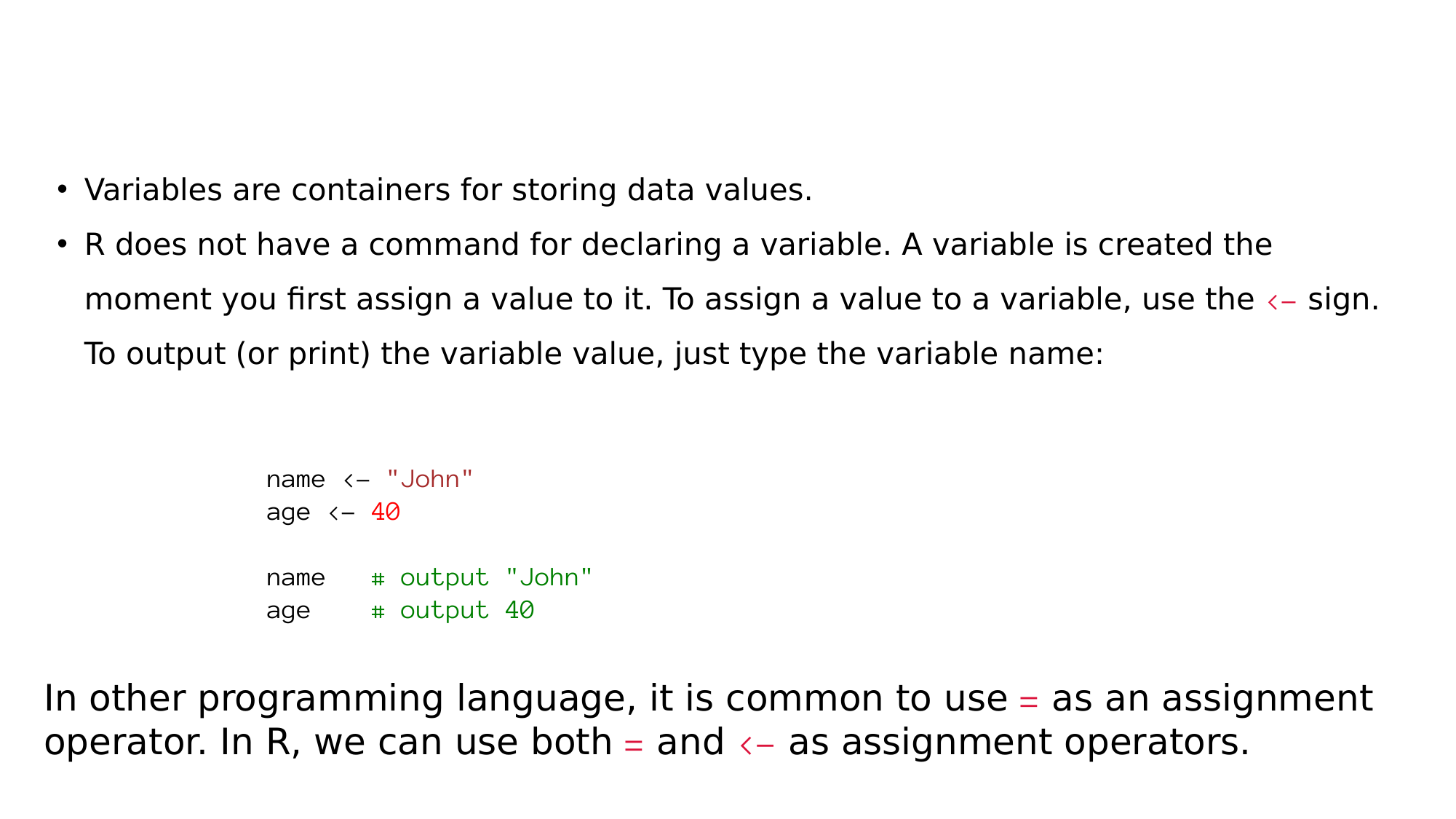

# Creating Variables in R
Variables are containers for storing data values.
R does not have a command for declaring a variable. A variable is created the moment you first assign a value to it. To assign a value to a variable, use the <- sign. To output (or print) the variable value, just type the variable name:
name <- "John"
age <- 40
name   # output "John"
age    # output 40
In other programming language, it is common to use = as an assignment operator. In R, we can use both = and <- as assignment operators.